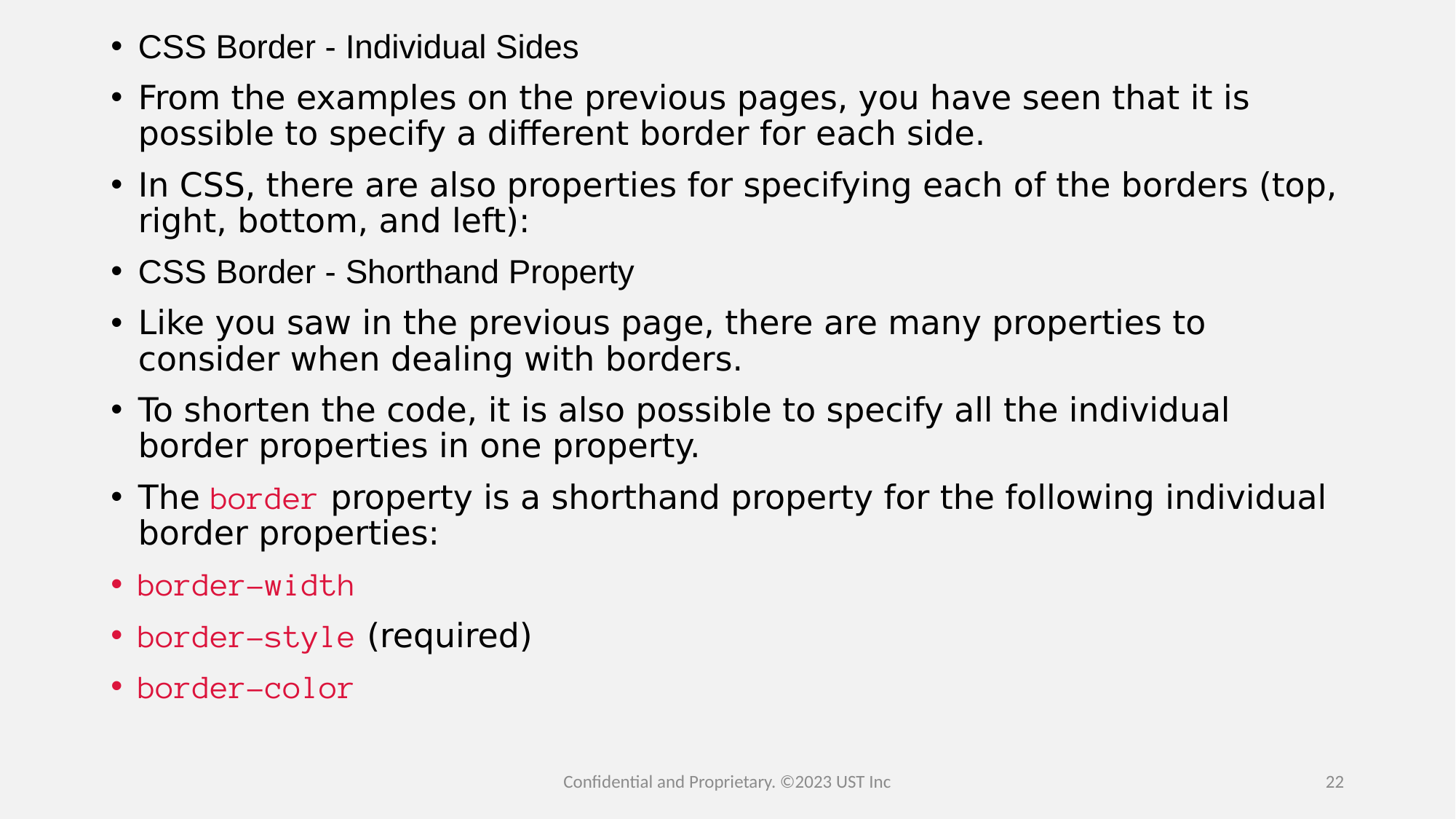

CSS Border - Individual Sides
From the examples on the previous pages, you have seen that it is possible to specify a different border for each side.
In CSS, there are also properties for specifying each of the borders (top, right, bottom, and left):
CSS Border - Shorthand Property
Like you saw in the previous page, there are many properties to consider when dealing with borders.
To shorten the code, it is also possible to specify all the individual border properties in one property.
The border property is a shorthand property for the following individual border properties:
border-width
border-style (required)
border-color

Confidential and Proprietary. ©2023 UST Inc
22